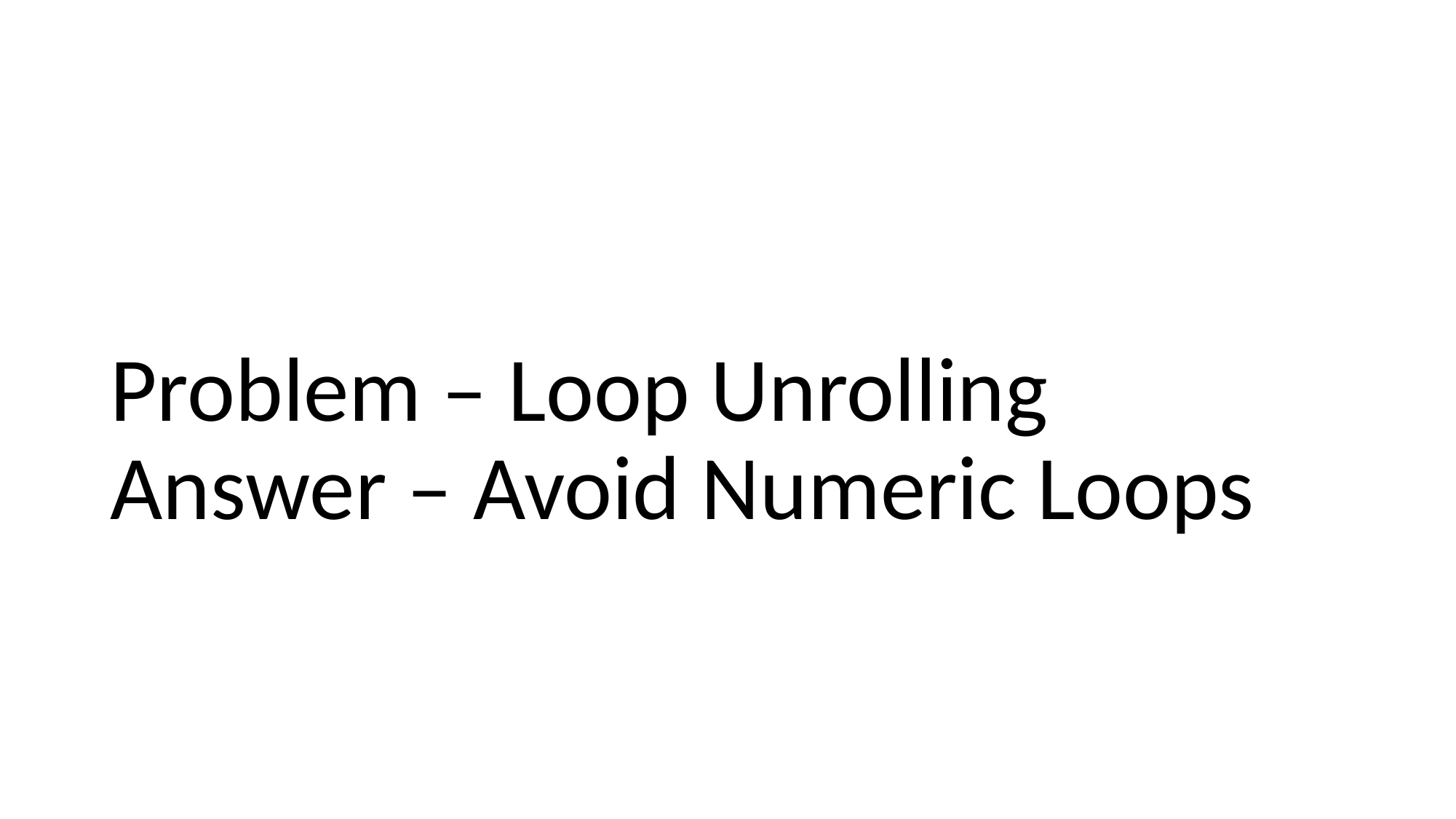

# Problem – Loop Unrolling Answer – Avoid Numeric Loops